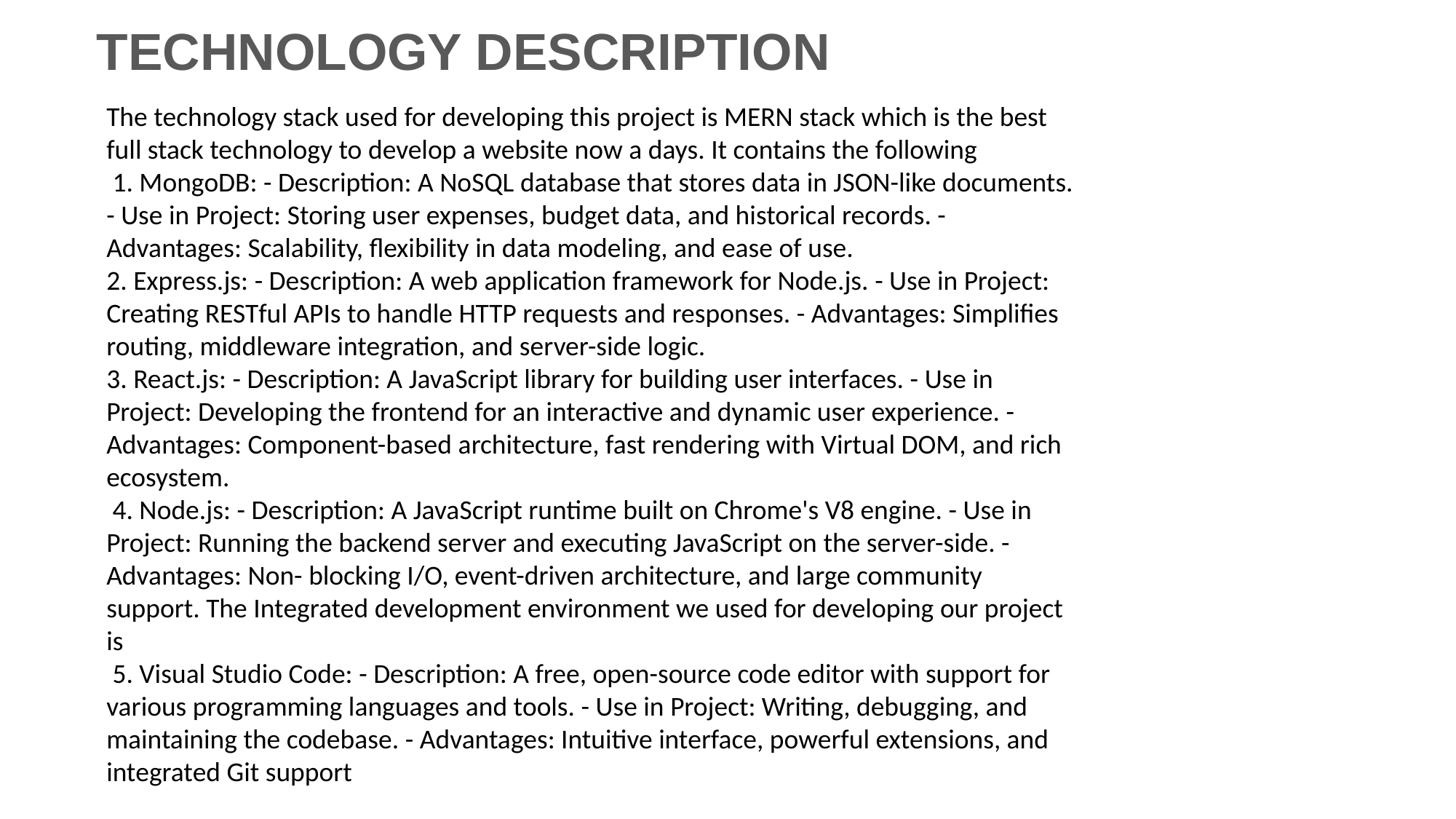

# TECHNOLOGY DESCRIPTION
The technology stack used for developing this project is MERN stack which is the best full stack technology to develop a website now a days. It contains the following
 1. MongoDB: - Description: A NoSQL database that stores data in JSON-like documents. - Use in Project: Storing user expenses, budget data, and historical records. - Advantages: Scalability, flexibility in data modeling, and ease of use.
2. Express.js: - Description: A web application framework for Node.js. - Use in Project: Creating RESTful APIs to handle HTTP requests and responses. - Advantages: Simplifies routing, middleware integration, and server-side logic.
3. React.js: - Description: A JavaScript library for building user interfaces. - Use in Project: Developing the frontend for an interactive and dynamic user experience. - Advantages: Component-based architecture, fast rendering with Virtual DOM, and rich ecosystem.
 4. Node.js: - Description: A JavaScript runtime built on Chrome's V8 engine. - Use in Project: Running the backend server and executing JavaScript on the server-side. - Advantages: Non- blocking I/O, event-driven architecture, and large community support. The Integrated development environment we used for developing our project is
 5. Visual Studio Code: - Description: A free, open-source code editor with support for various programming languages and tools. - Use in Project: Writing, debugging, and maintaining the codebase. - Advantages: Intuitive interface, powerful extensions, and integrated Git support